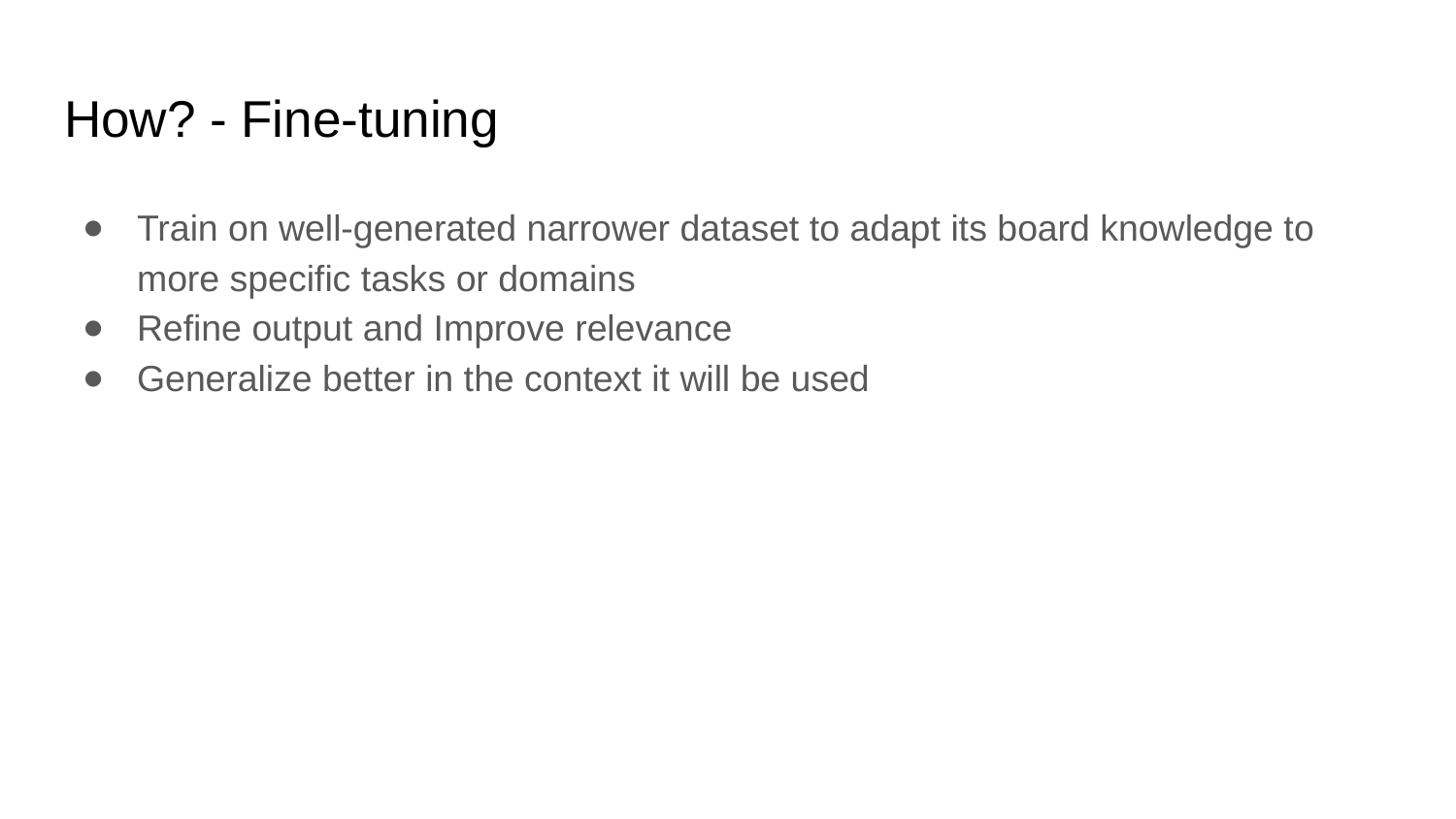

# How? - Fine-tuning
Train on well-generated narrower dataset to adapt its board knowledge to more specific tasks or domains
Refine output and Improve relevance
Generalize better in the context it will be used